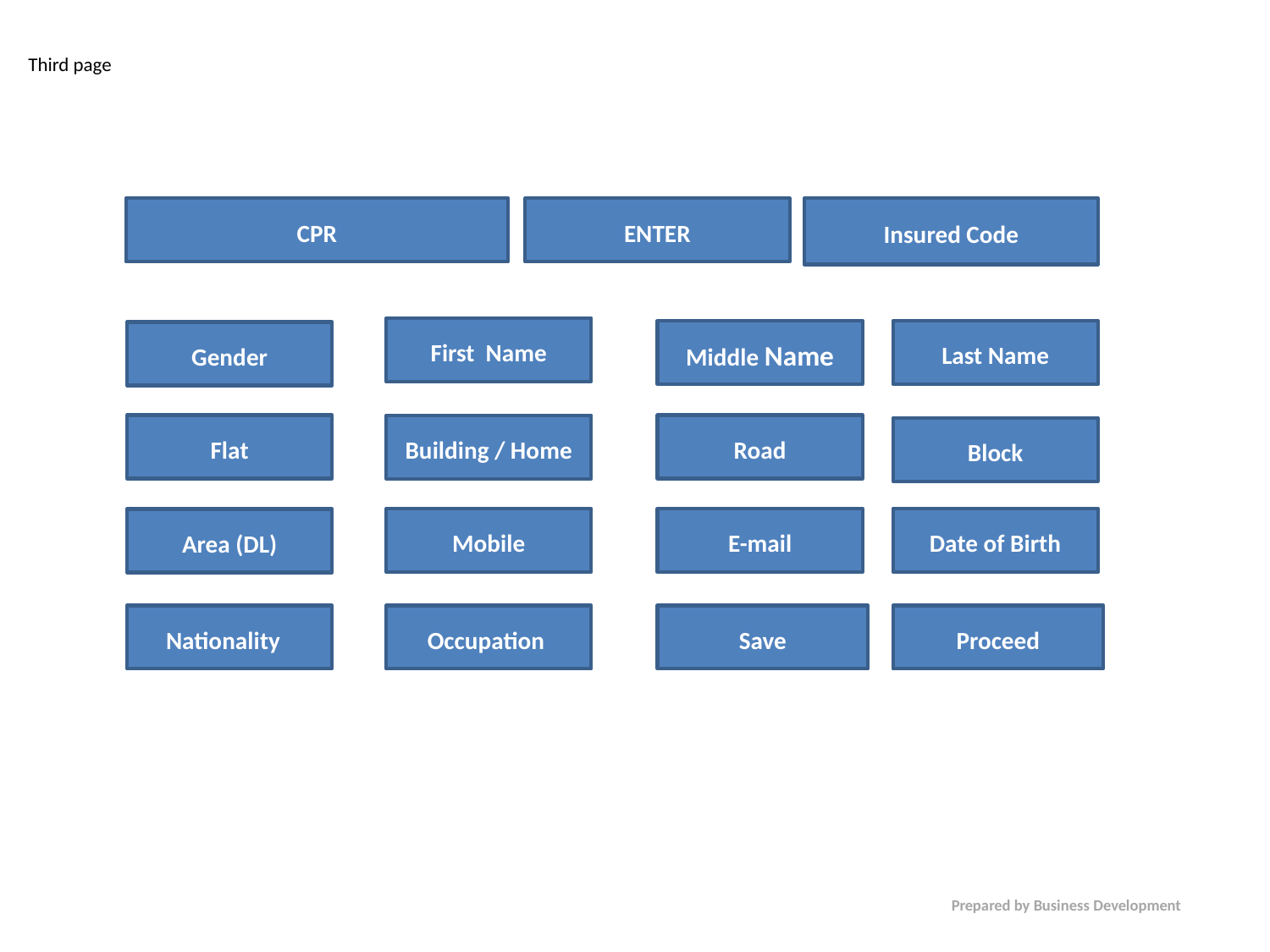

Third page

CPR
ENTER
Insured Code
First  Name
Middle Name
Last Name
Gender
Flat
Road
Building / Home
Block
Mobile
E-mail
Date of Birth
Area (DL)
Nationality
Occupation
Save
Proceed
	Prepared by Business Development